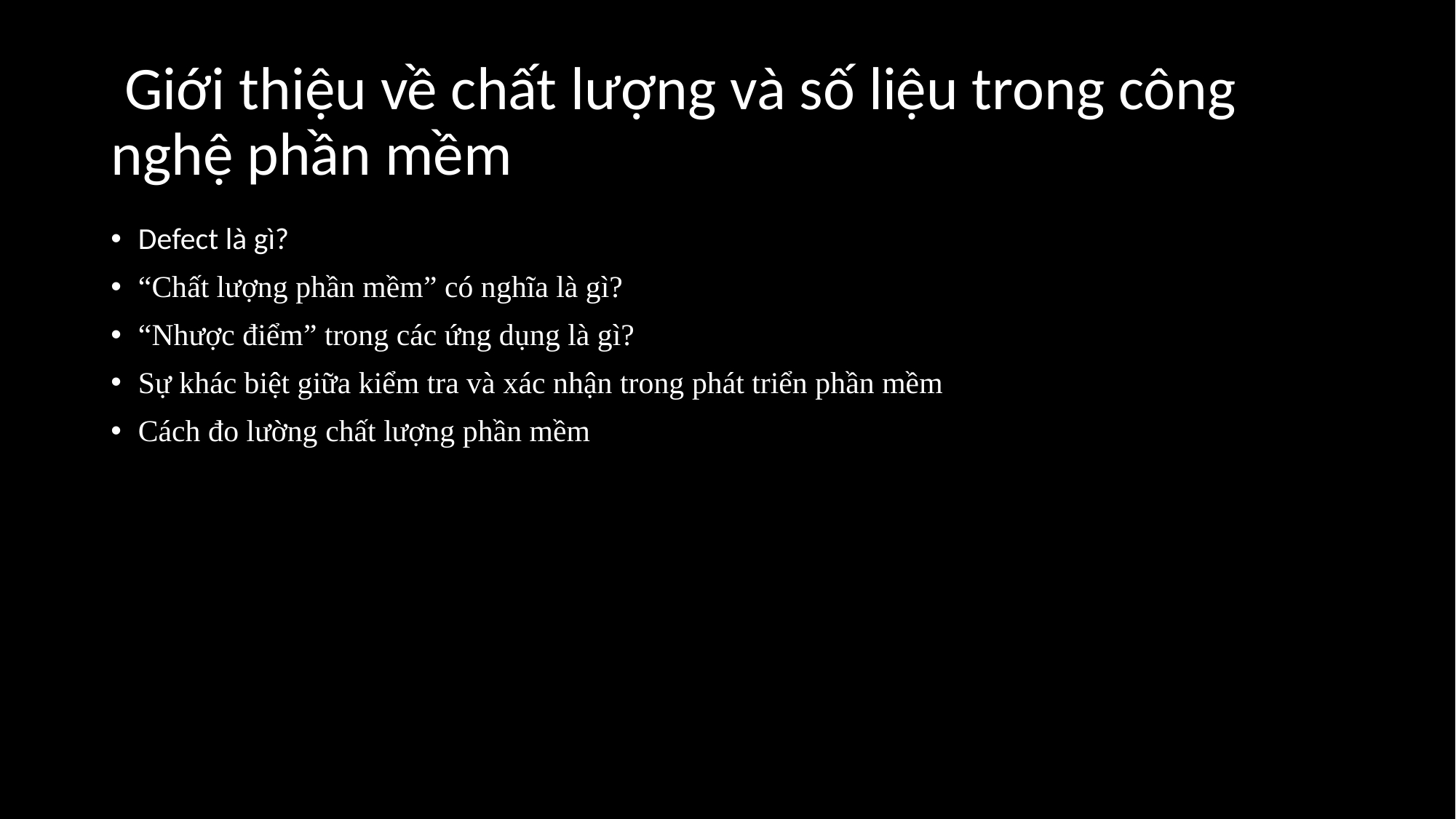

# Giới thiệu về chất lượng và số liệu trong công nghệ phần mềm
Defect là gì?
“Chất lượng phần mềm” có nghĩa là gì?
“Nhược điểm” trong các ứng dụng là gì?
Sự khác biệt giữa kiểm tra và xác nhận trong phát triển phần mềm
Cách đo lường chất lượng phần mềm